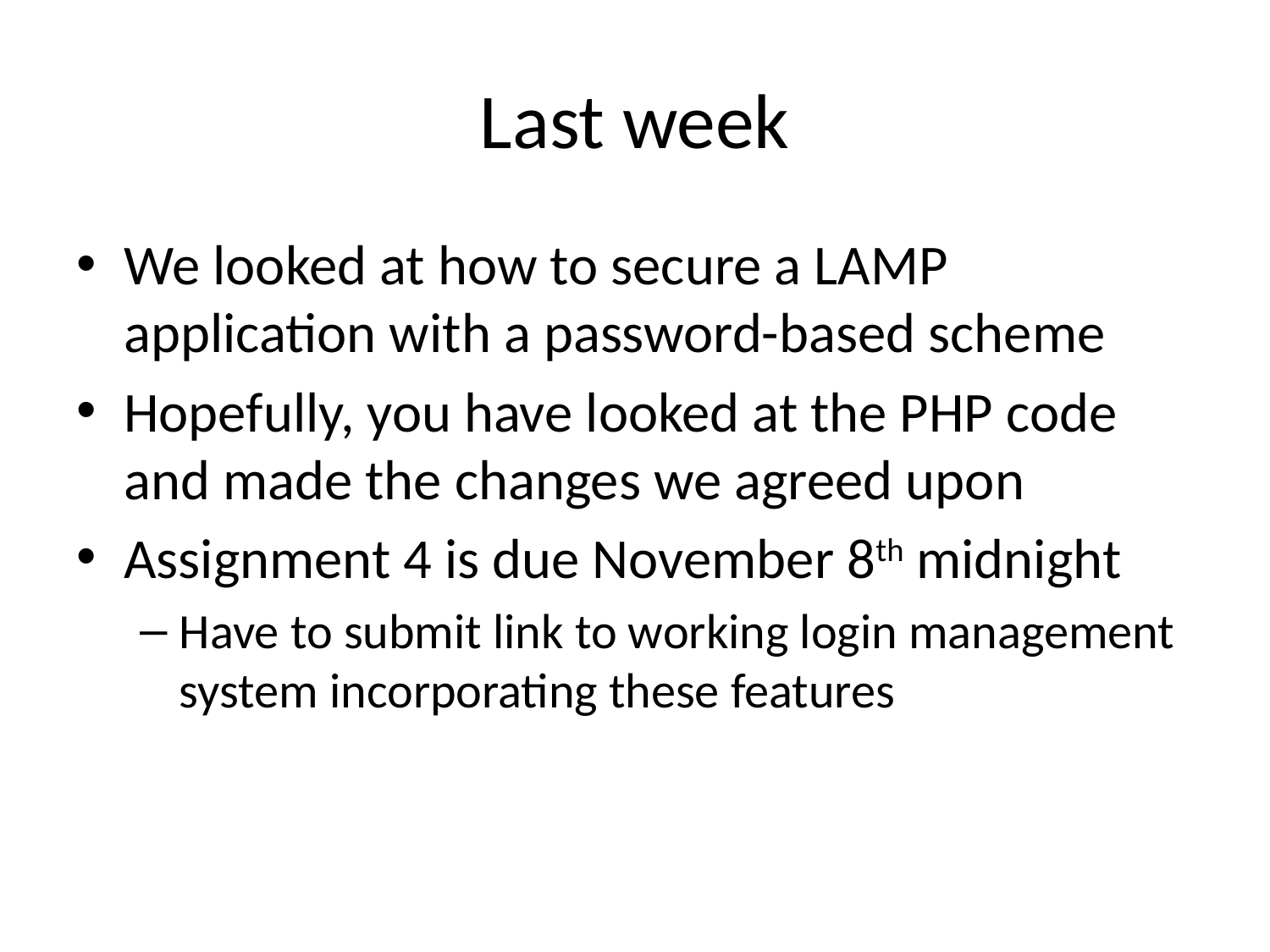

# Last week
We looked at how to secure a LAMP application with a password-based scheme
Hopefully, you have looked at the PHP code and made the changes we agreed upon
Assignment 4 is due November 8th midnight
Have to submit link to working login management system incorporating these features